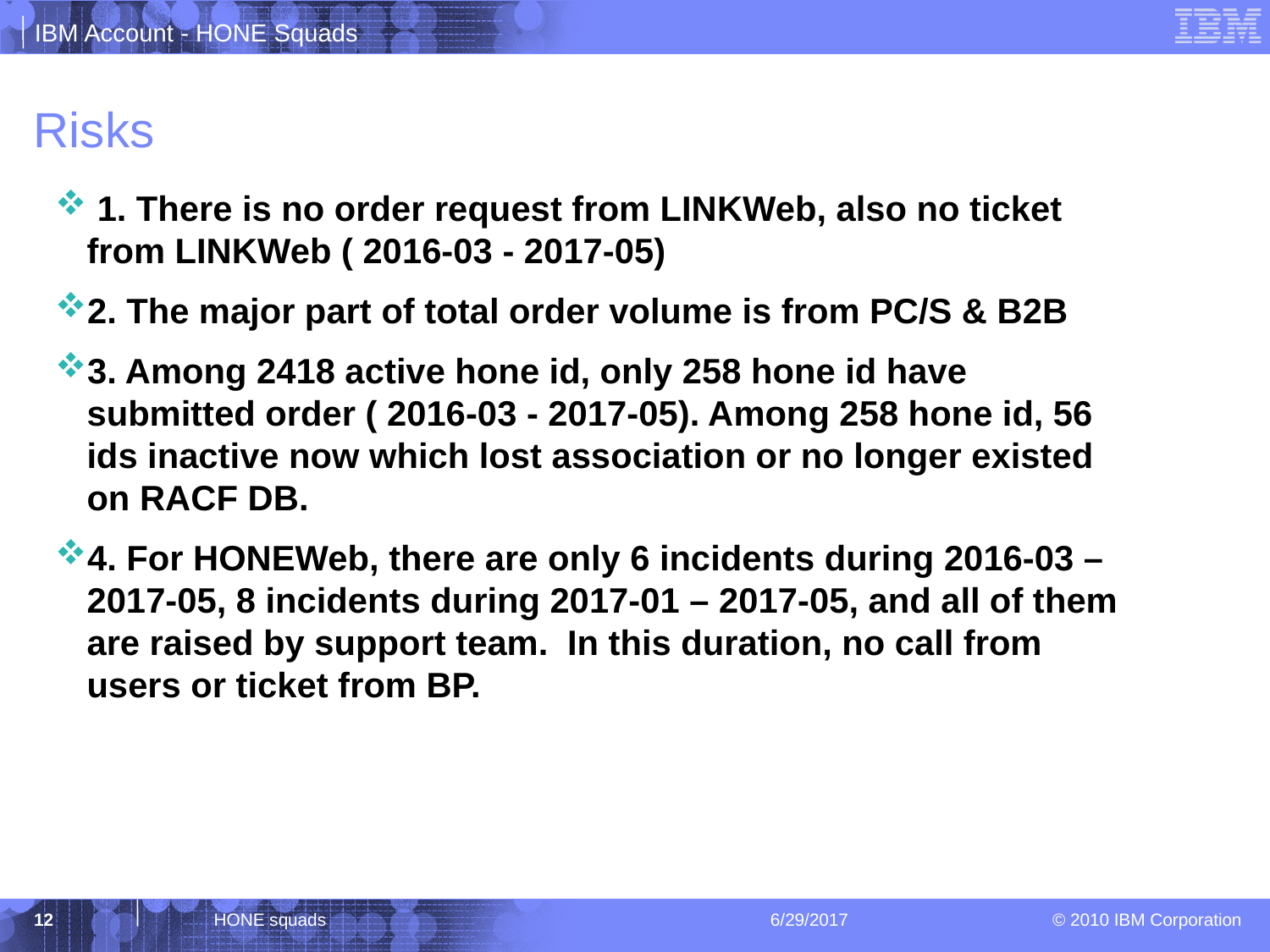

# Risks
 1. There is no order request from LINKWeb, also no ticket from LINKWeb ( 2016-03 - 2017-05)
2. The major part of total order volume is from PC/S & B2B
3. Among 2418 active hone id, only 258 hone id have submitted order ( 2016-03 - 2017-05). Among 258 hone id, 56 ids inactive now which lost association or no longer existed on RACF DB.
4. For HONEWeb, there are only 6 incidents during 2016-03 – 2017-05, 8 incidents during 2017-01 – 2017-05, and all of them are raised by support team.  In this duration, no call from users or ticket from BP.

12
HONE squads
6/29/2017